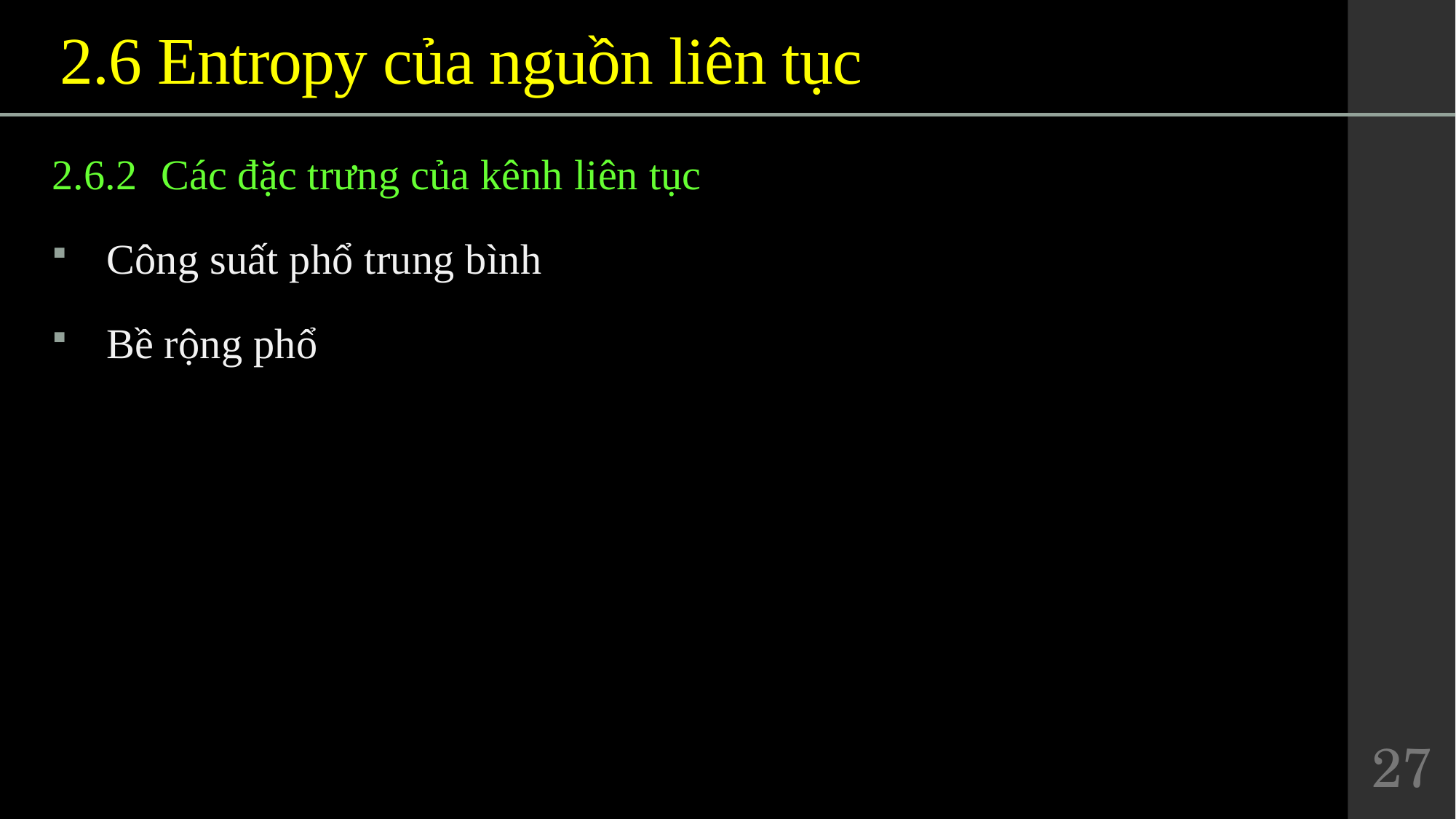

# 2.6 Entropy của nguồn liên tục
2.6.2	Các đặc trưng của kênh liên tục
Công suất phổ trung bình
Bề rộng phổ
27